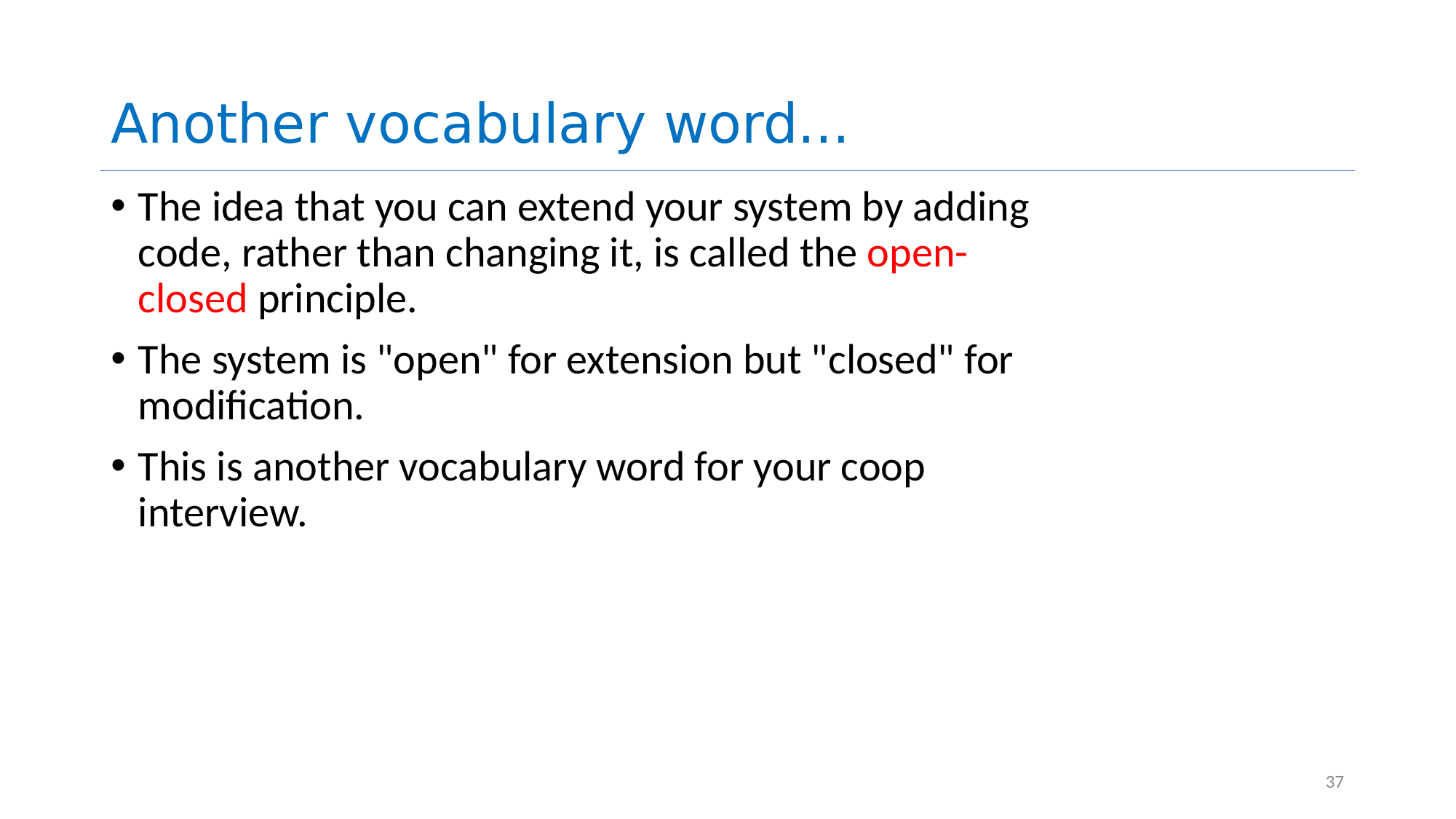

# Another vocabulary word...
The idea that you can extend your system by adding code, rather than changing it, is called the open-closed principle.
The system is "open" for extension but "closed" for modification.
This is another vocabulary word for your coop interview.
37